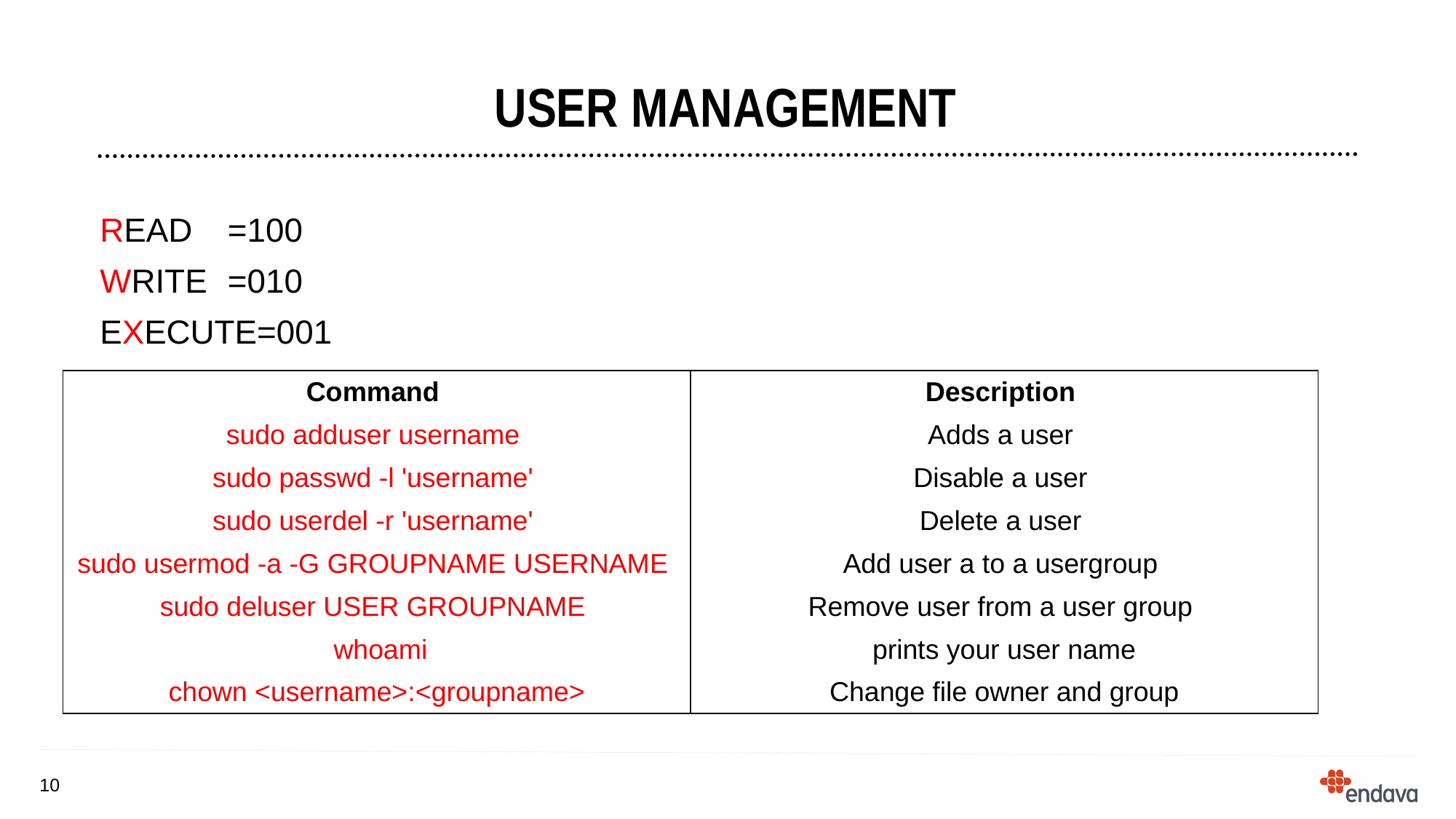

# USER Management
Read	  =100
Write	  =010
eXecute=001
| Command | Description |
| --- | --- |
| sudo adduser username | Adds a user |
| sudo passwd -l 'username' | Disable a user |
| sudo userdel -r 'username' | Delete a user |
| sudo usermod -a -G GROUPNAME USERNAME | Add user a to a usergroup |
| sudo deluser USER GROUPNAME | Remove user from a user group |
| whoami | prints your user name |
| chown <username>:<groupname> | Change file owner and group |